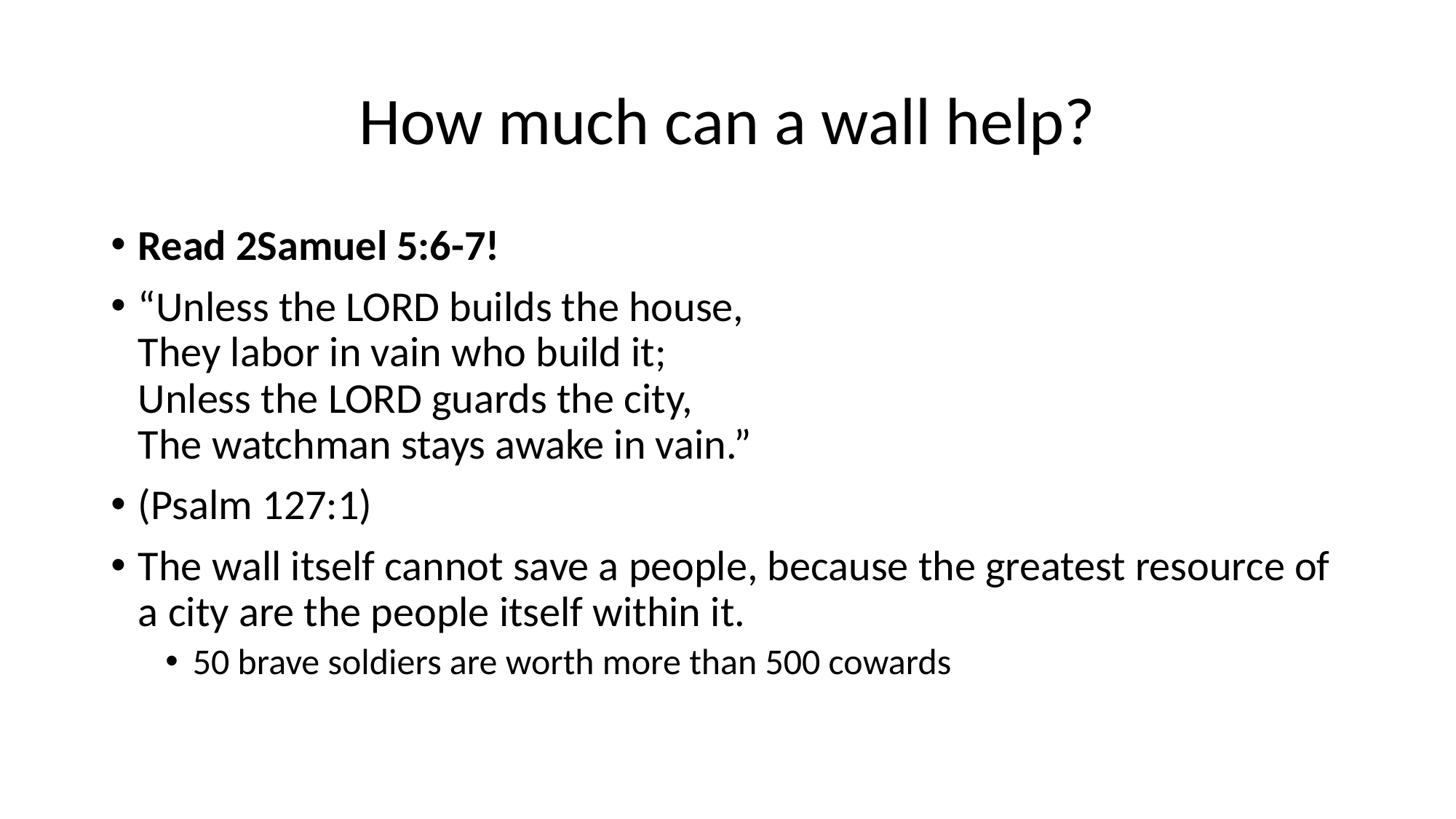

# How much can a wall help?
Read 2Samuel 5:6-7!
“Unless the Lord builds the house,
They labor in vain who build it;
Unless the Lord guards the city,
The watchman stays awake in vain.”
(Psalm 127:1)
The wall itself cannot save a people, because the greatest resource of a city are the people itself within it.
50 brave soldiers are worth more than 500 cowards